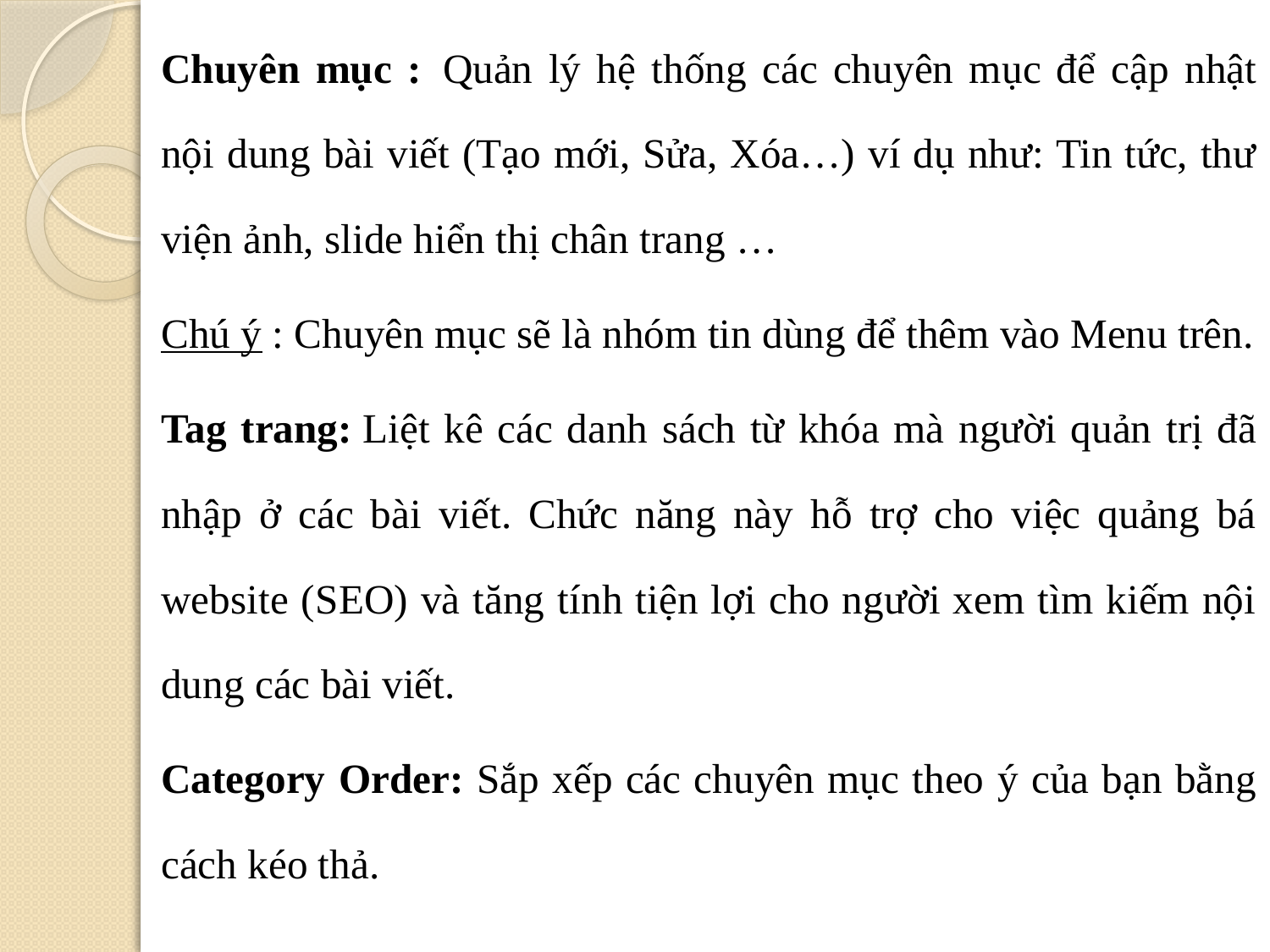

Chuyên mục :  Quản lý hệ thống các chuyên mục để cập nhật nội dung bài viết (Tạo mới, Sửa, Xóa…) ví dụ như: Tin tức, thư viện ảnh, slide hiển thị chân trang …
Chú ý : Chuyên mục sẽ là nhóm tin dùng để thêm vào Menu trên.
Tag trang: Liệt kê các danh sách từ khóa mà người quản trị đã nhập ở các bài viết. Chức năng này hỗ trợ cho việc quảng bá website (SEO) và tăng tính tiện lợi cho người xem tìm kiếm nội dung các bài viết.
Category Order: Sắp xếp các chuyên mục theo ý của bạn bằng cách kéo thả.